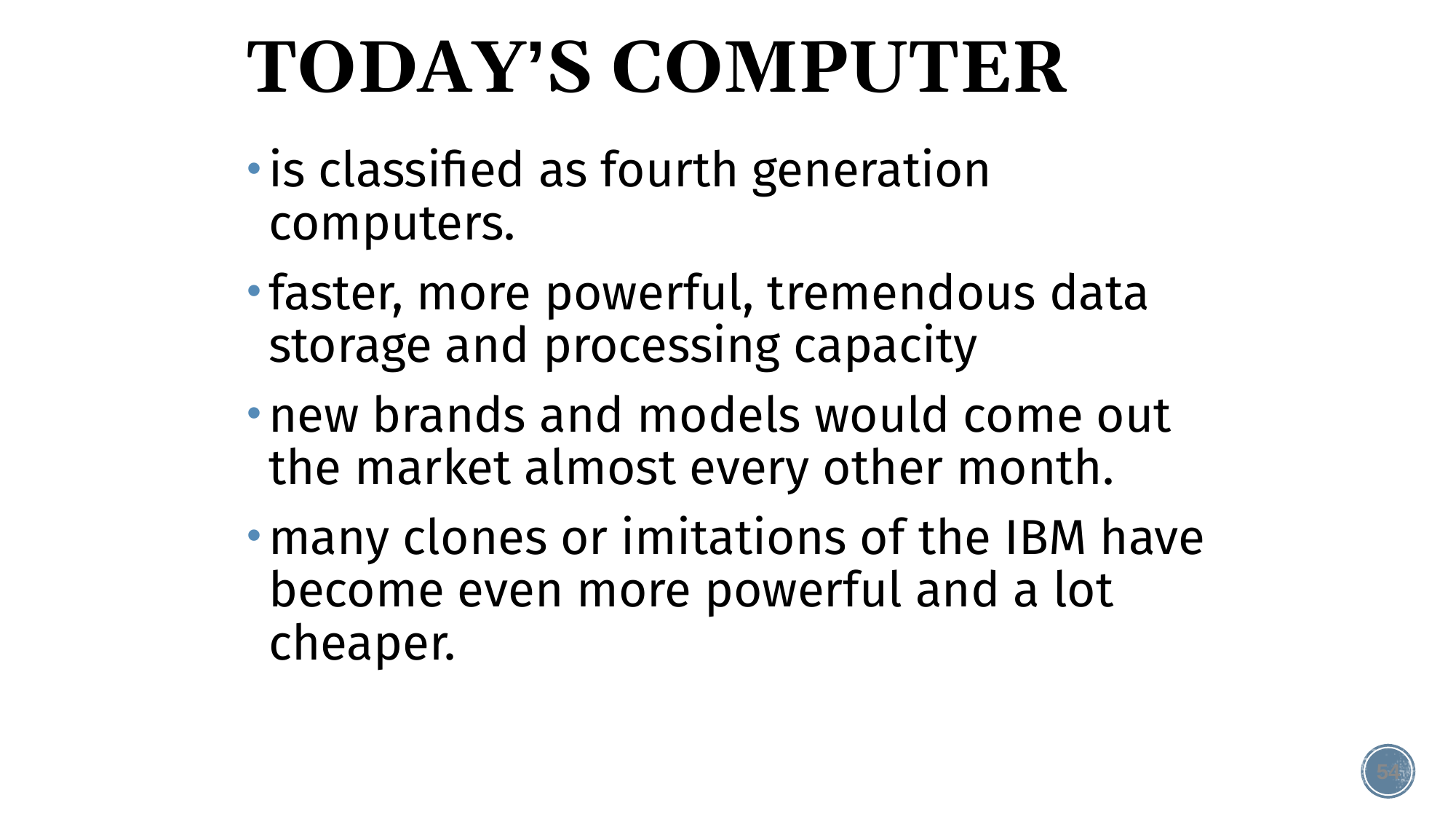

# TODAY’S COMPUTER
is classified as fourth generation computers.
faster, more powerful, tremendous data storage and processing capacity
new brands and models would come out the market almost every other month.
many clones or imitations of the IBM have become even more powerful and a lot cheaper.

54